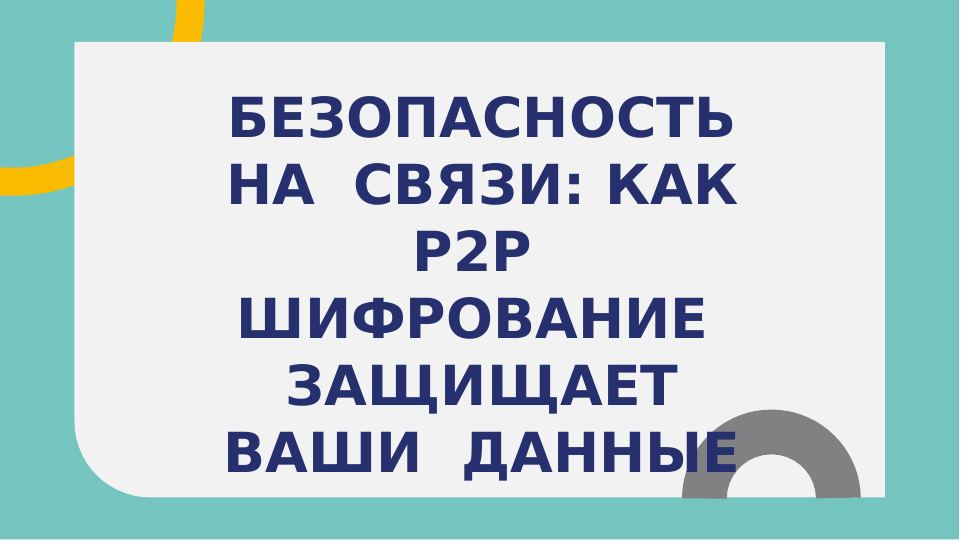

# БЕЗОПАСНОСТЬ НА  СВЯЗИ: КАК P2P  ШИФРОВАНИЕ  ЗАЩИЩАЕТ ВАШИ  ДАННЫЕ